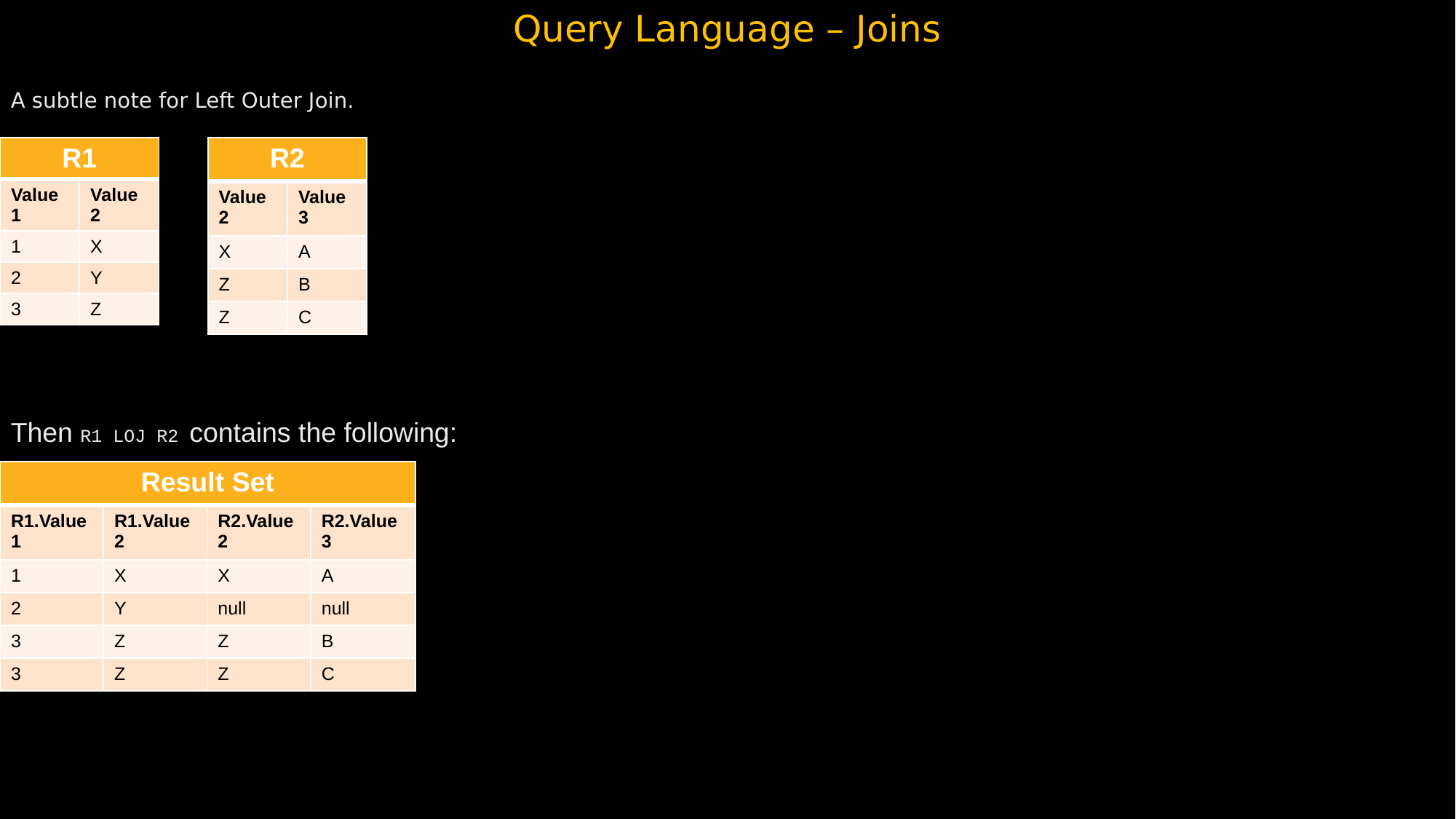

Query Language – Joins
A subtle note for Left Outer Join.
| R1 |  |
| --- | --- |
| Value1 | Value2 |
| 1 | X |
| 2 | Y |
| 3 | Z |
| R2 |  |
| --- | --- |
| Value2 | Value3 |
| X | A |
| Z | B |
| Z | C |
Then R1 LOJ R2 contains the following:
| Result Set |  |  |  |
| --- | --- | --- | --- |
| R1.Value1 | R1.Value2 | R2.Value2 | R2.Value3 |
| 1 | X | X | A |
| 2 | Y | null | null |
| 3 | Z | Z | B |
| 3 | Z | Z | C |